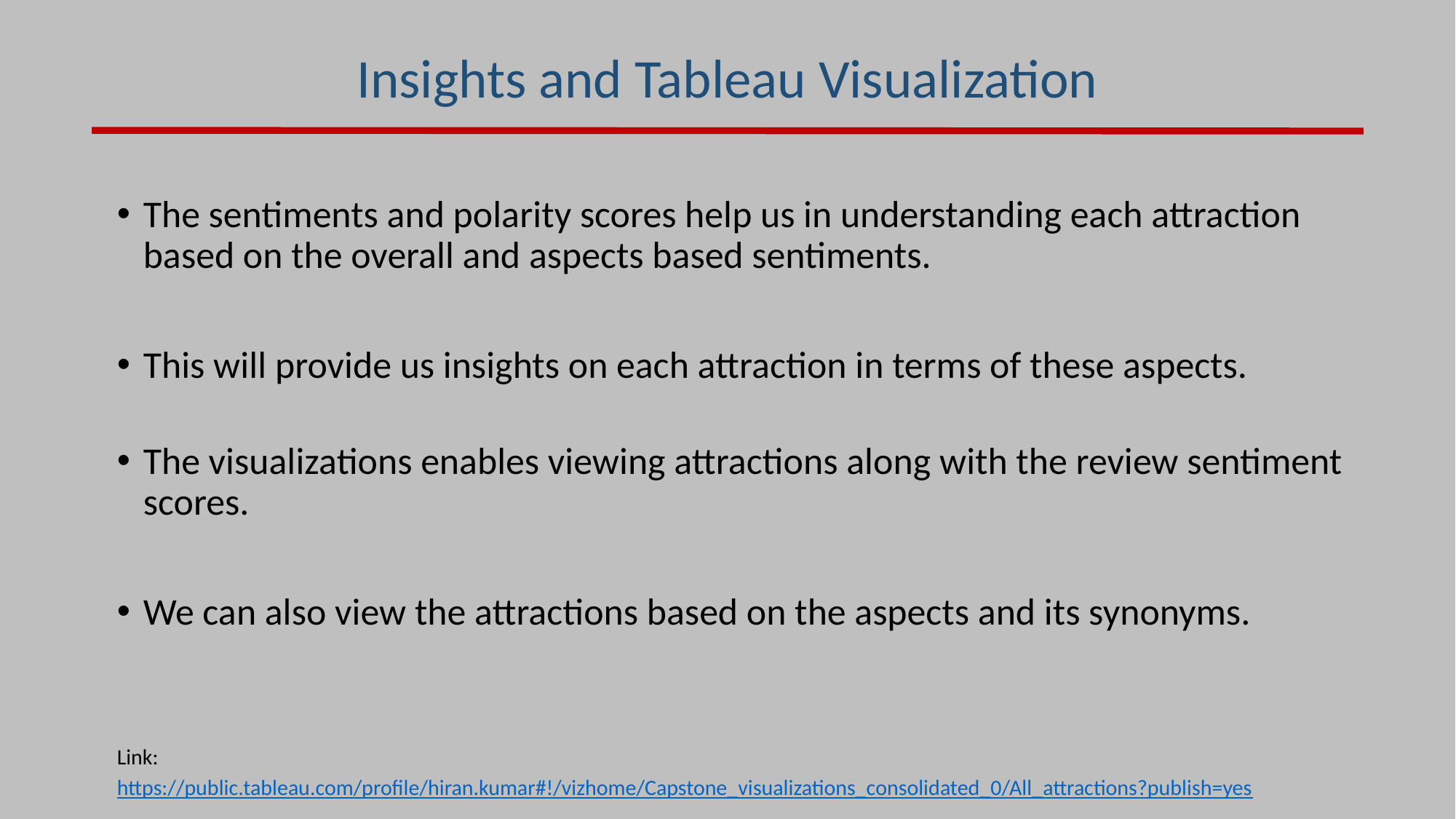

# Insights and Tableau Visualization

The sentiments and polarity scores help us in understanding each attraction based on the overall and aspects based sentiments.

This will provide us insights on each attraction in terms of these aspects.

The visualizations enables viewing attractions along with the review sentiment scores.

We can also view the attractions based on the aspects and its synonyms.

Link:
https://public.tableau.com/profile/hiran.kumar#!/vizhome/Capstone_visualizations_consolidated_0/All_attractions?publish=yes